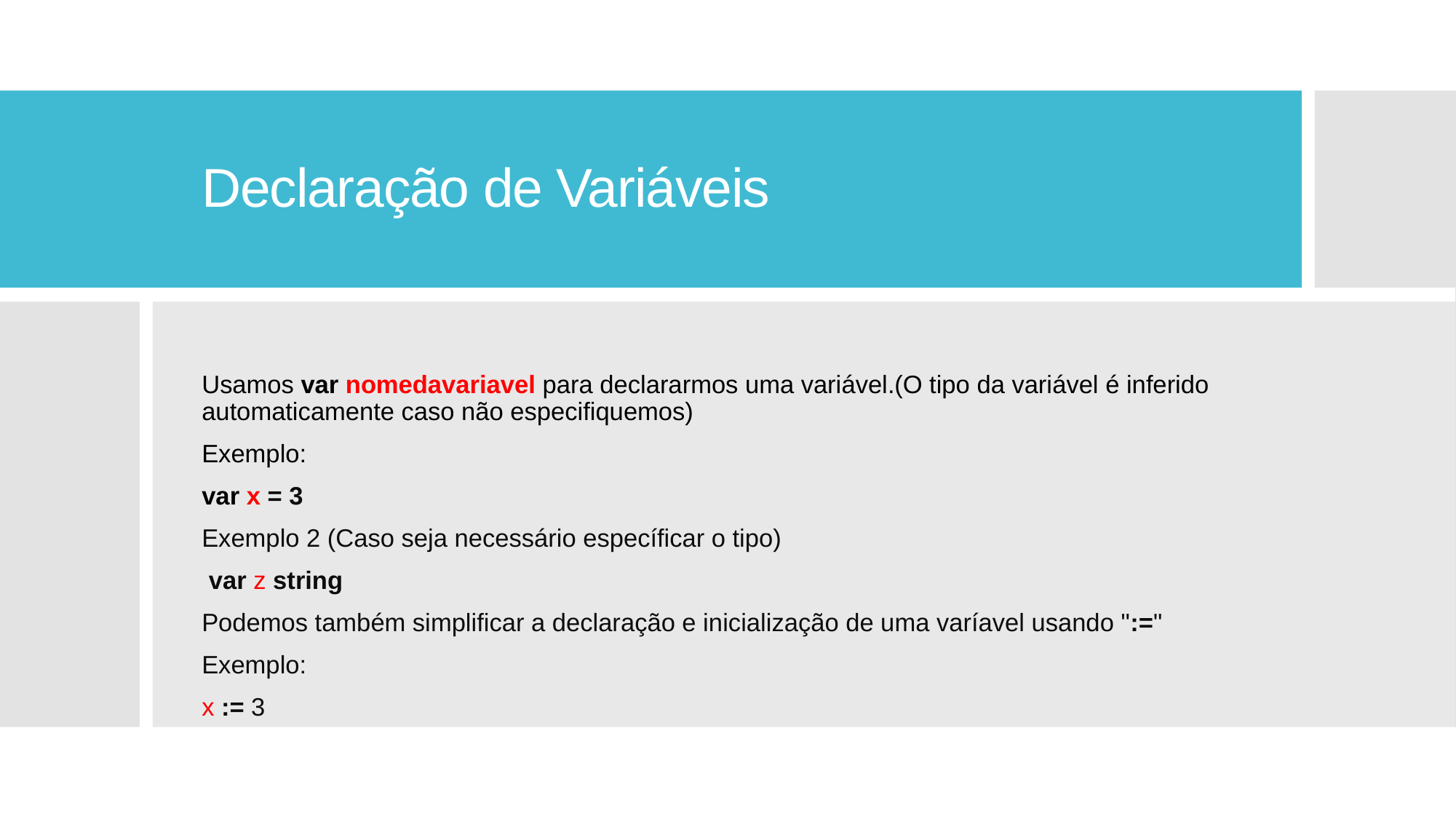

# Declaração de Variáveis

Usamos var nomedavariavel para declararmos uma variável.(O tipo da variável é inferido automaticamente caso não especifiquemos)
Exemplo:
var x = 3
Exemplo 2 (Caso seja necessário específicar o tipo)
 var z string
Podemos também simplificar a declaração e inicialização de uma varíavel usando ":="
Exemplo:
x := 3